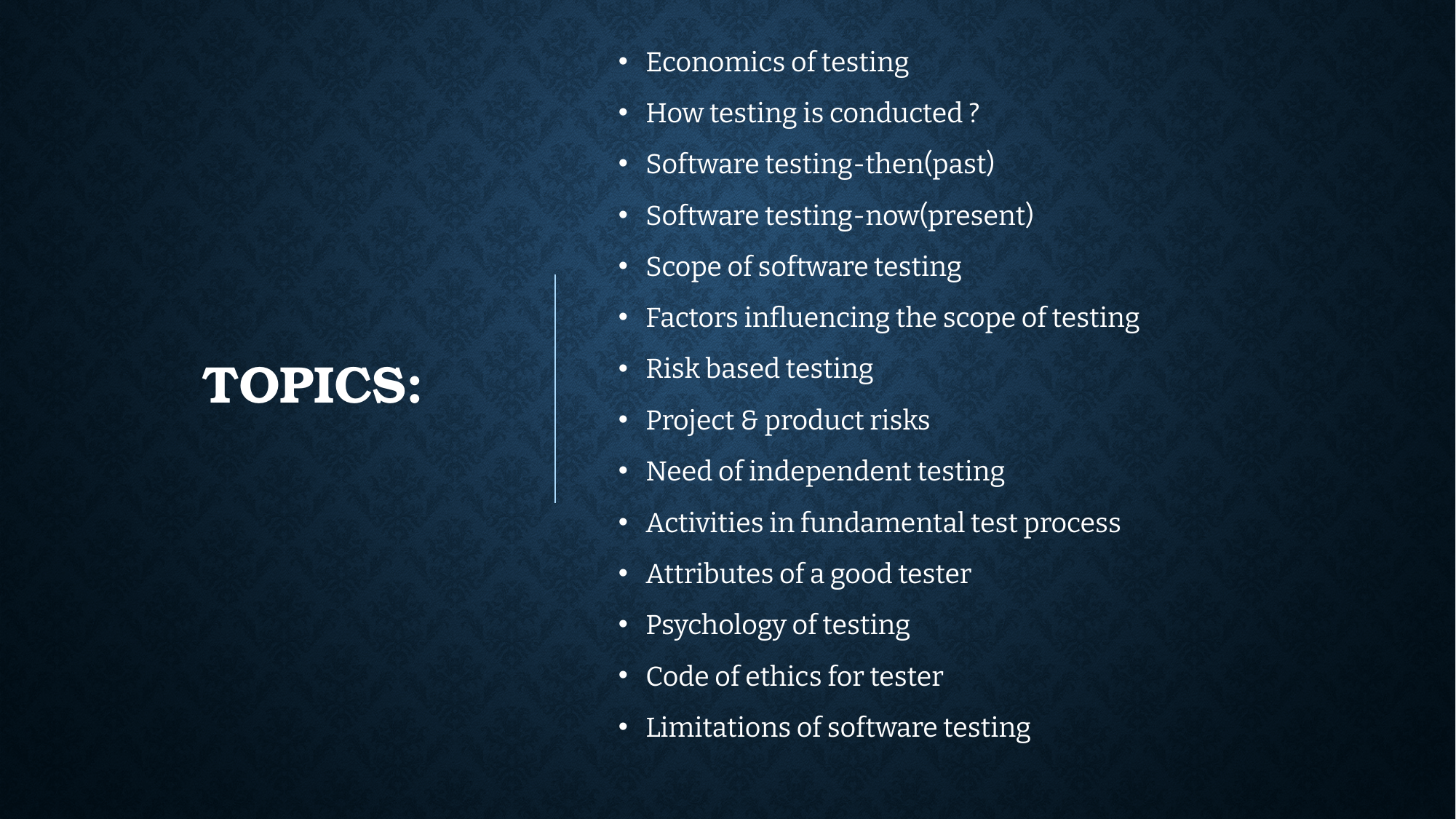

# TOPICS:
Economics of testing
How testing is conducted ?
Software testing-then(past)
Software testing-now(present)
Scope of software testing
Factors influencing the scope of testing
Risk based testing
Project & product risks
Need of independent testing
Activities in fundamental test process
Attributes of a good tester
Psychology of testing
Code of ethics for tester
Limitations of software testing